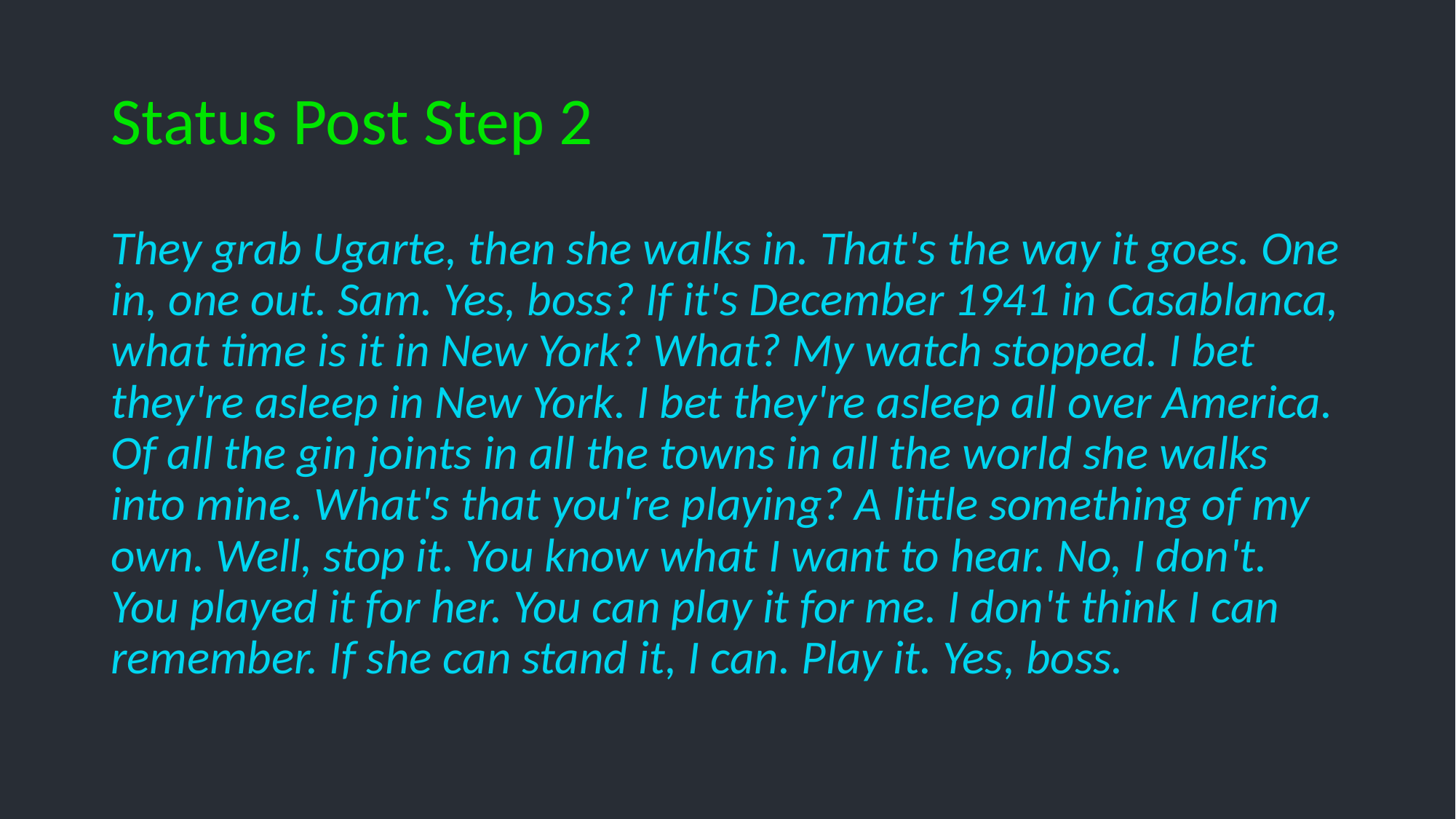

# Status Post Step 2
They grab Ugarte, then she walks in. That's the way it goes. One in, one out. Sam. Yes, boss? If it's December 1941 in Casablanca, what time is it in New York? What? My watch stopped. I bet they're asleep in New York. I bet they're asleep all over America. Of all the gin joints in all the towns in all the world she walks into mine. What's that you're playing? A little something of my own. Well, stop it. You know what I want to hear. No, I don't. You played it for her. You can play it for me. I don't think I can remember. If she can stand it, I can. Play it. Yes, boss.